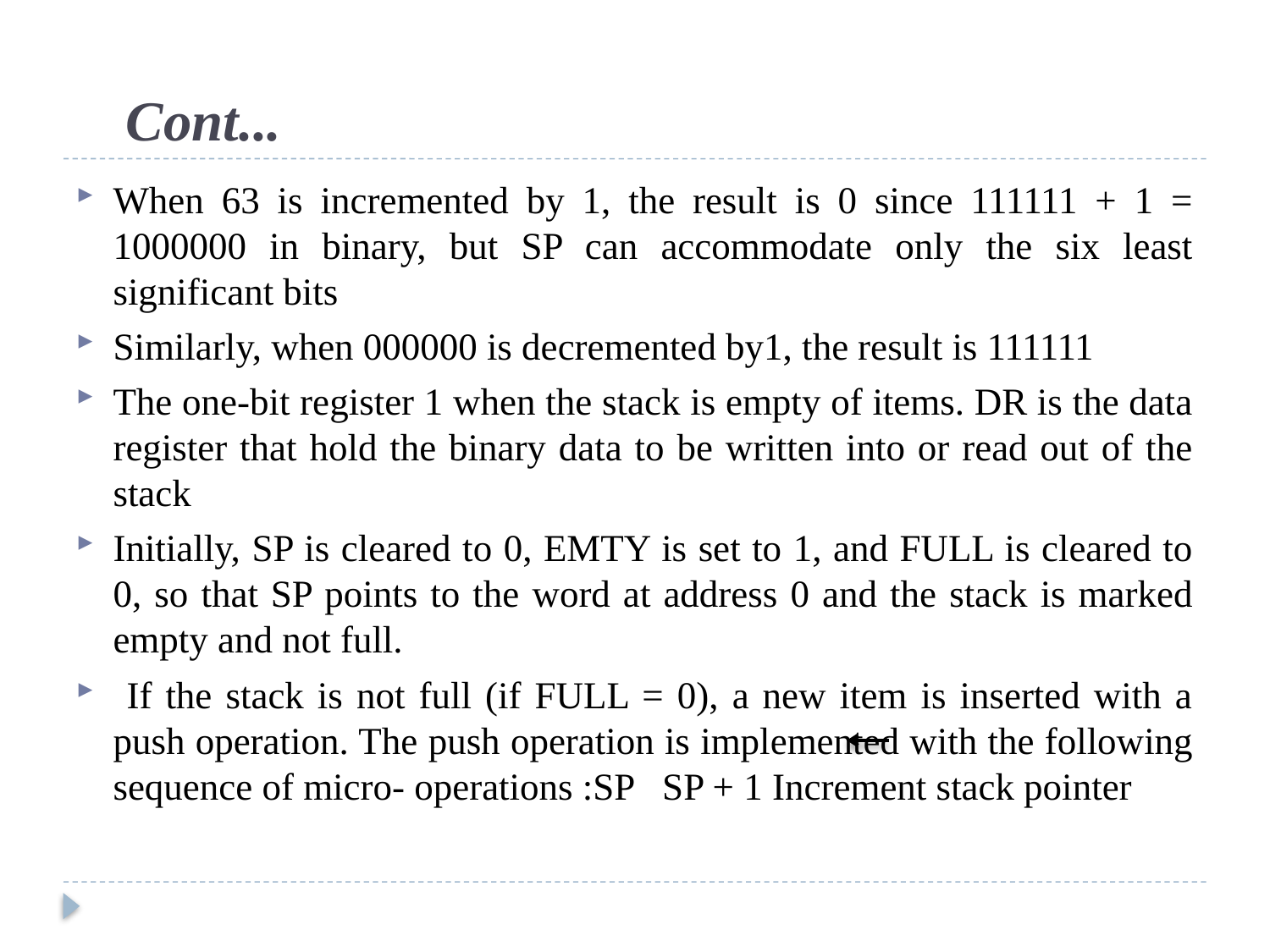

# Cont...
When 63 is incremented by 1, the result is 0 since 111111 + 1 = 1000000 in binary, but SP can accommodate only the six least significant bits
Similarly, when 000000 is decremented by1, the result is 111111
The one-bit register 1 when the stack is empty of items. DR is the data register that hold the binary data to be written into or read out of the stack
Initially, SP is cleared to 0, EMTY is set to 1, and FULL is cleared to 0, so that SP points to the word at address 0 and the stack is marked empty and not full.
 If the stack is not full (if FULL = 0), a new item is inserted with a push operation. The push operation is implemented with the following sequence of micro- operations :SP   SP + 1 Increment stack pointer